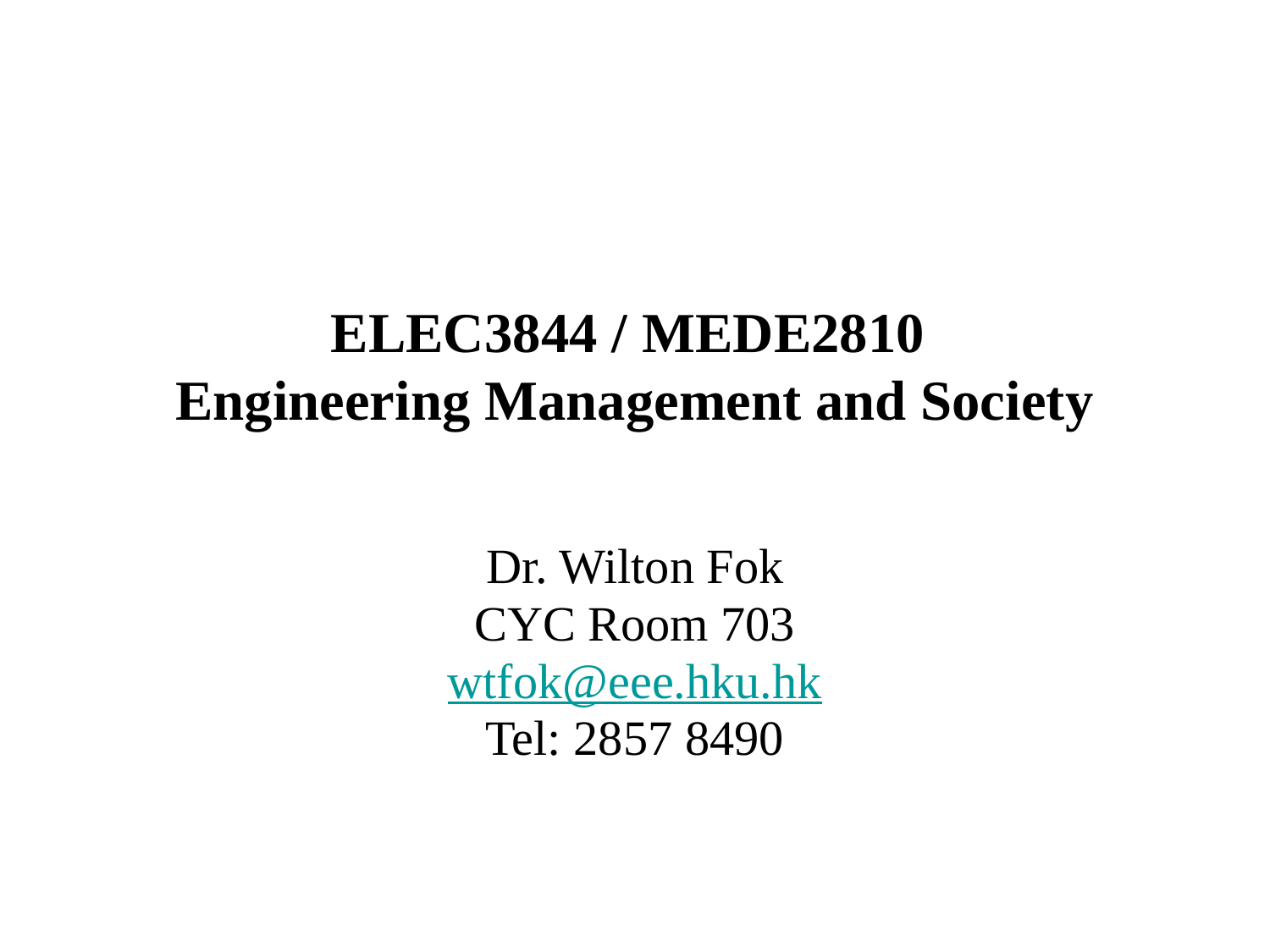

# ELEC3844 / MEDE2810 Engineering Management and Society
Dr. Wilton Fok
CYC Room 703
wtfok@eee.hku.hk
Tel: 2857 8490